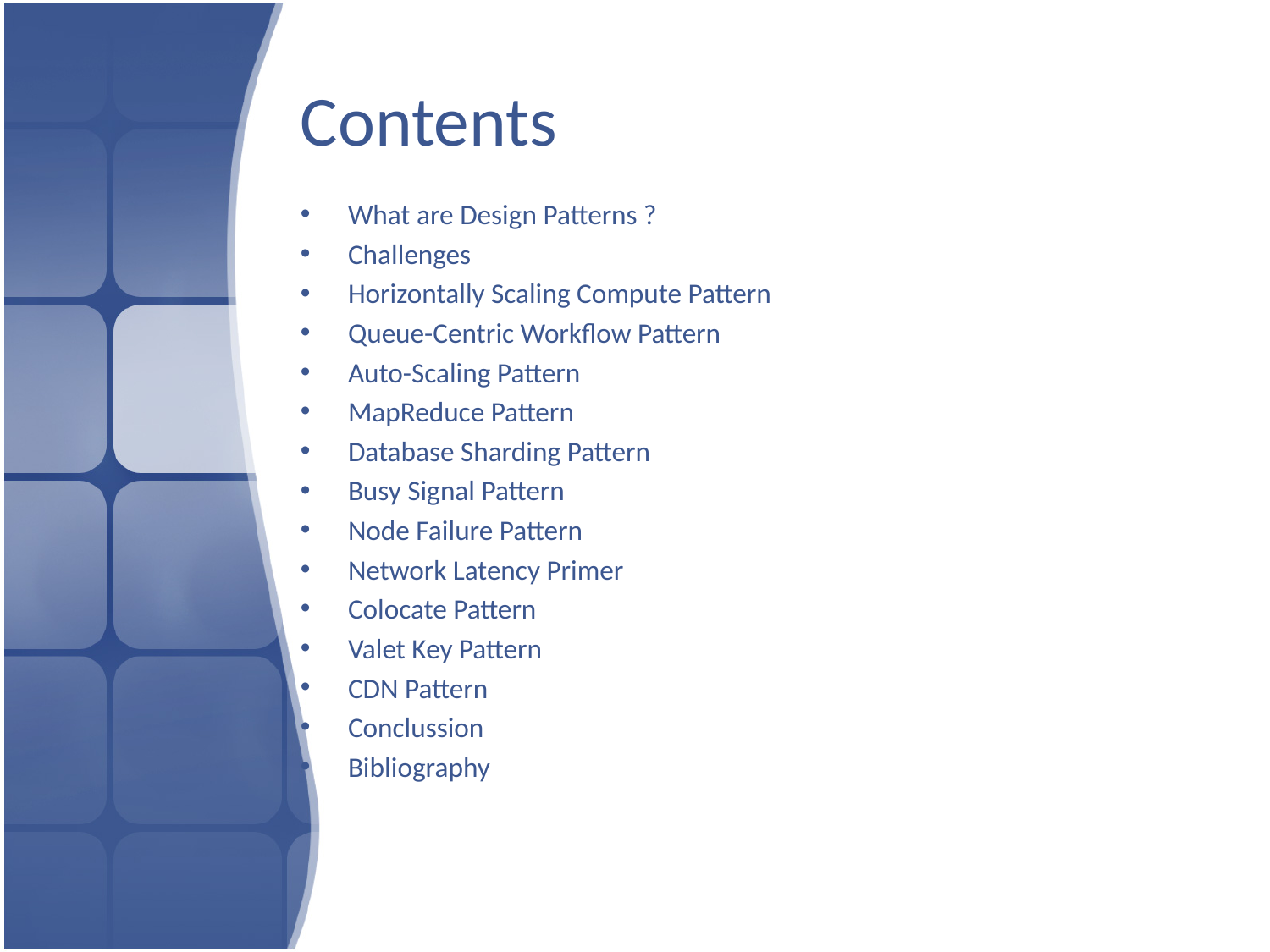

# Contents
What are Design Patterns ?
Challenges
Horizontally Scaling Compute Pattern
Queue-Centric Workflow Pattern
Auto-Scaling Pattern
MapReduce Pattern
Database Sharding Pattern
Busy Signal Pattern
Node Failure Pattern
Network Latency Primer
Colocate Pattern
Valet Key Pattern
CDN Pattern
Conclussion
Bibliography